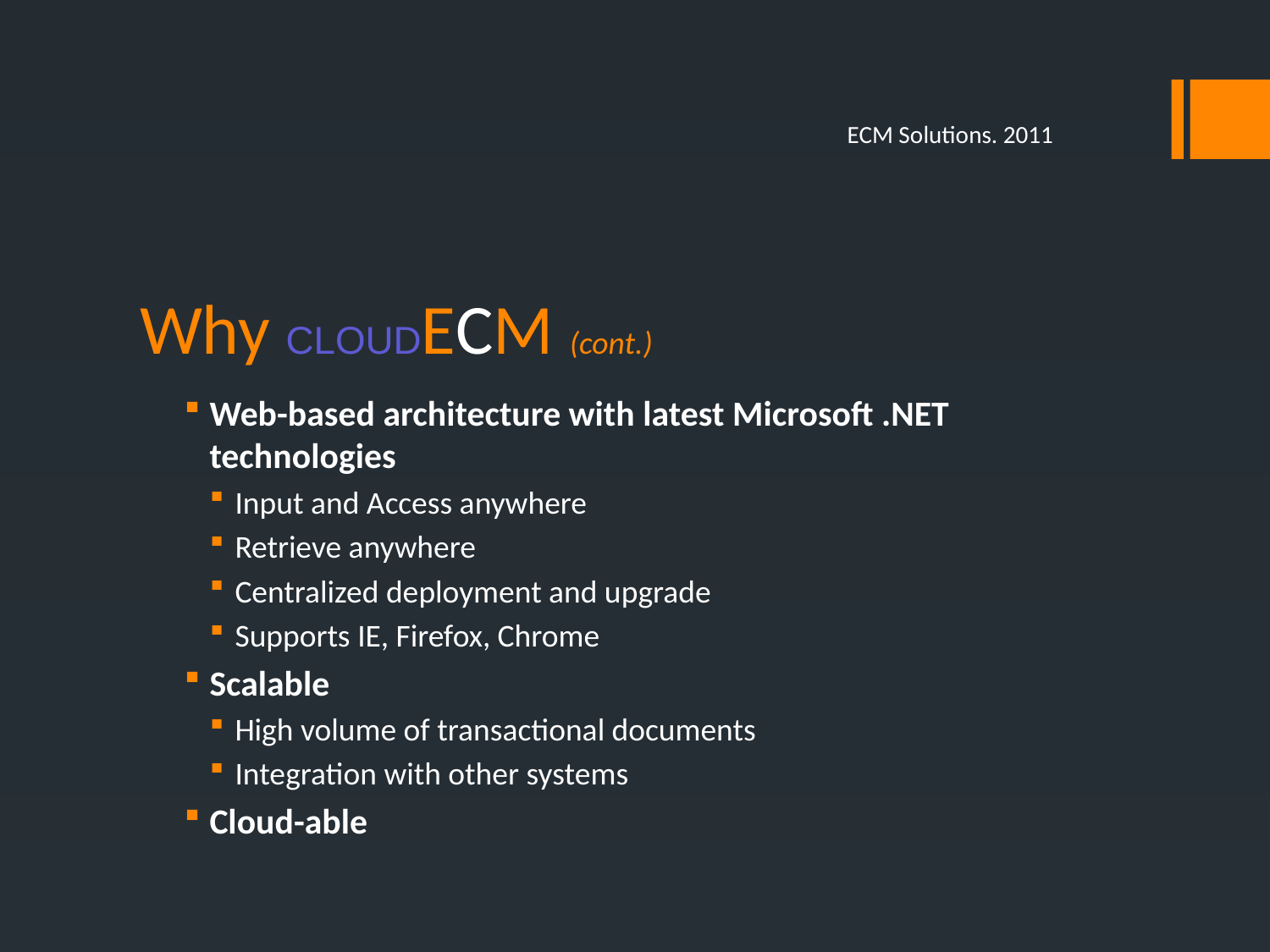

ECM Solutions. 2011
# Why CLOUDECM (cont.)
Web-based architecture with latest Microsoft .NET technologies
Input and Access anywhere
Retrieve anywhere
Centralized deployment and upgrade
Supports IE, Firefox, Chrome
Scalable
High volume of transactional documents
Integration with other systems
Cloud-able